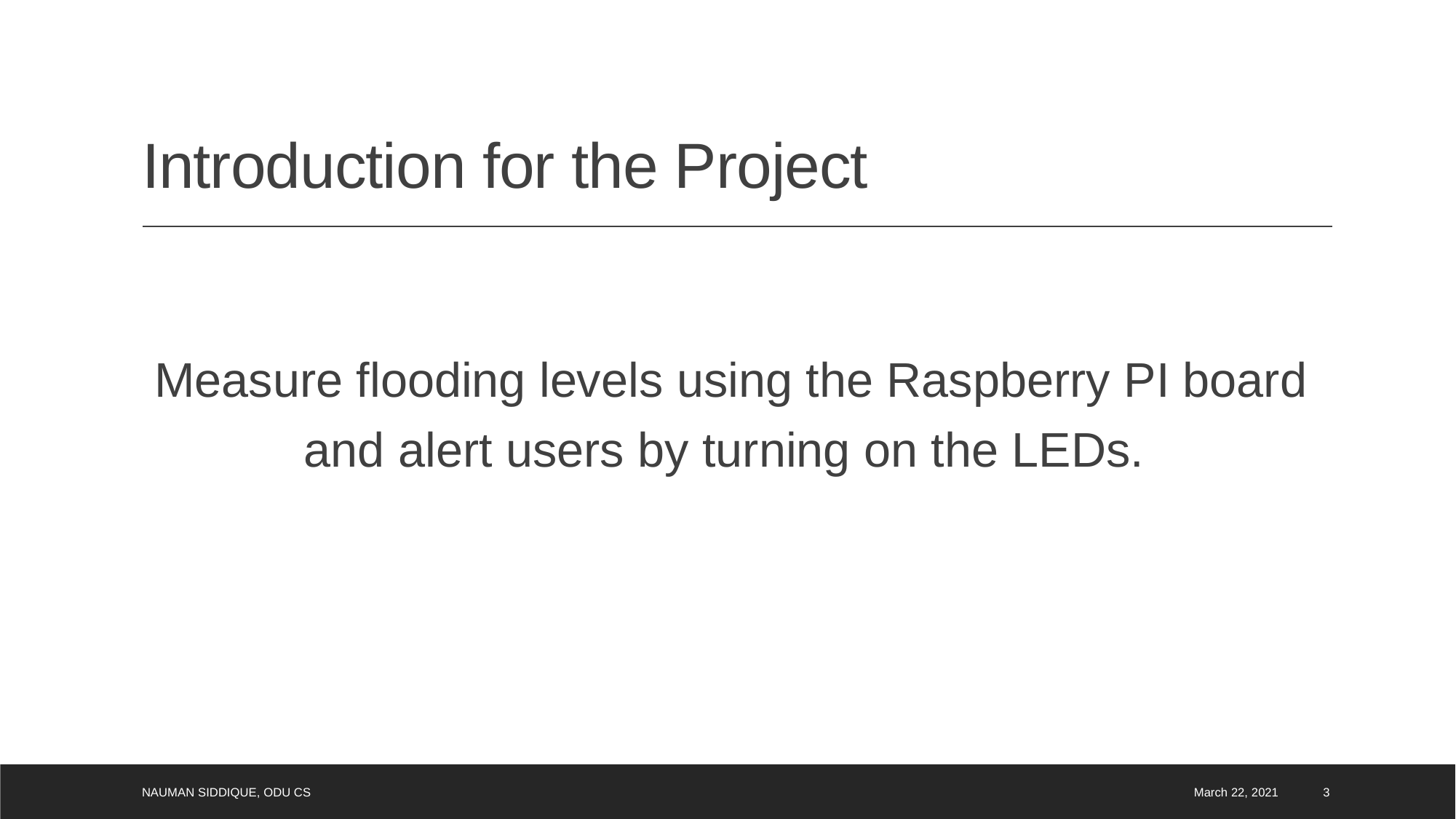

# Introduction for the Project

Measure flooding levels using the Raspberry PI board and alert users by turning on the LEDs.

Nauman Siddique, ODU CS
March 22, 2021
3